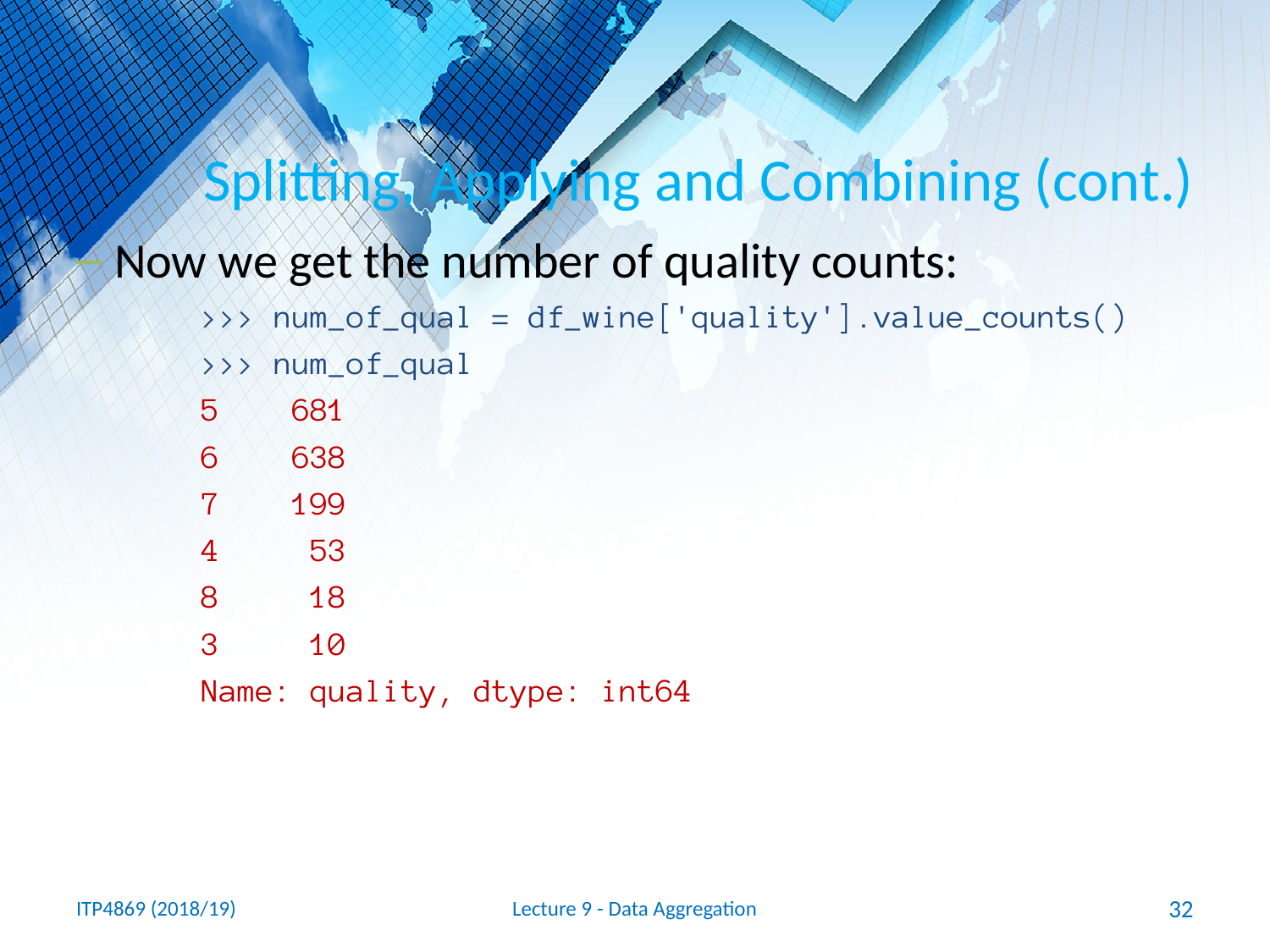

# Splitting, Applying and Combining (cont.)
Now we get the number of quality counts:
>>> num_of_qual = df_wine['quality'].value_counts()
>>> num_of_qual
5    681
6    638
7    199
4     53
8     18
3     10
Name: quality, dtype: int64
ITP4869 (2018/19)
Lecture 9 - Data Aggregation
32